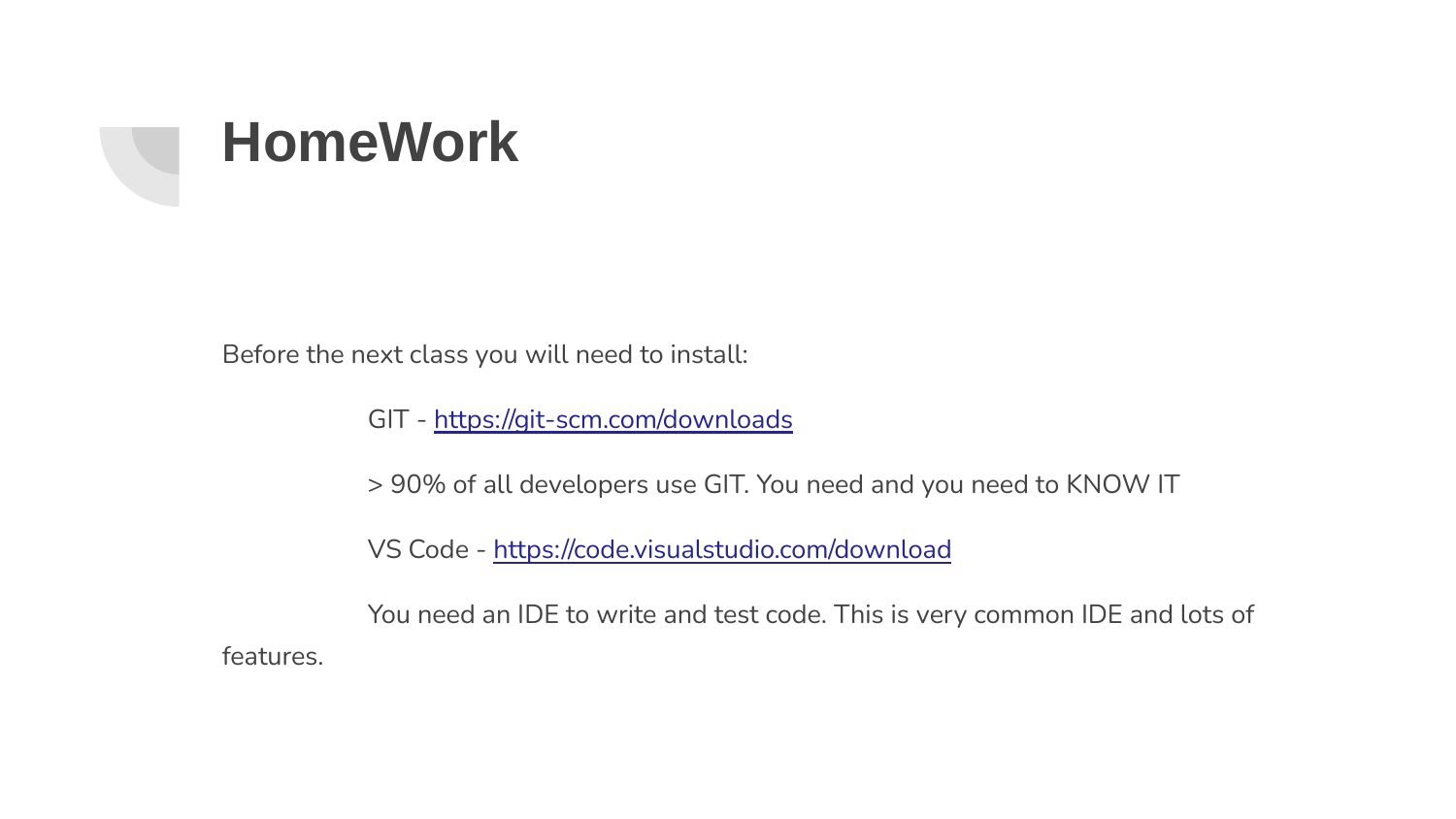

# HomeWork
Before the next class you will need to install:
	GIT - https://git-scm.com/downloads
	> 90% of all developers use GIT. You need and you need to KNOW IT
	VS Code - https://code.visualstudio.com/download
	You need an IDE to write and test code. This is very common IDE and lots of features.